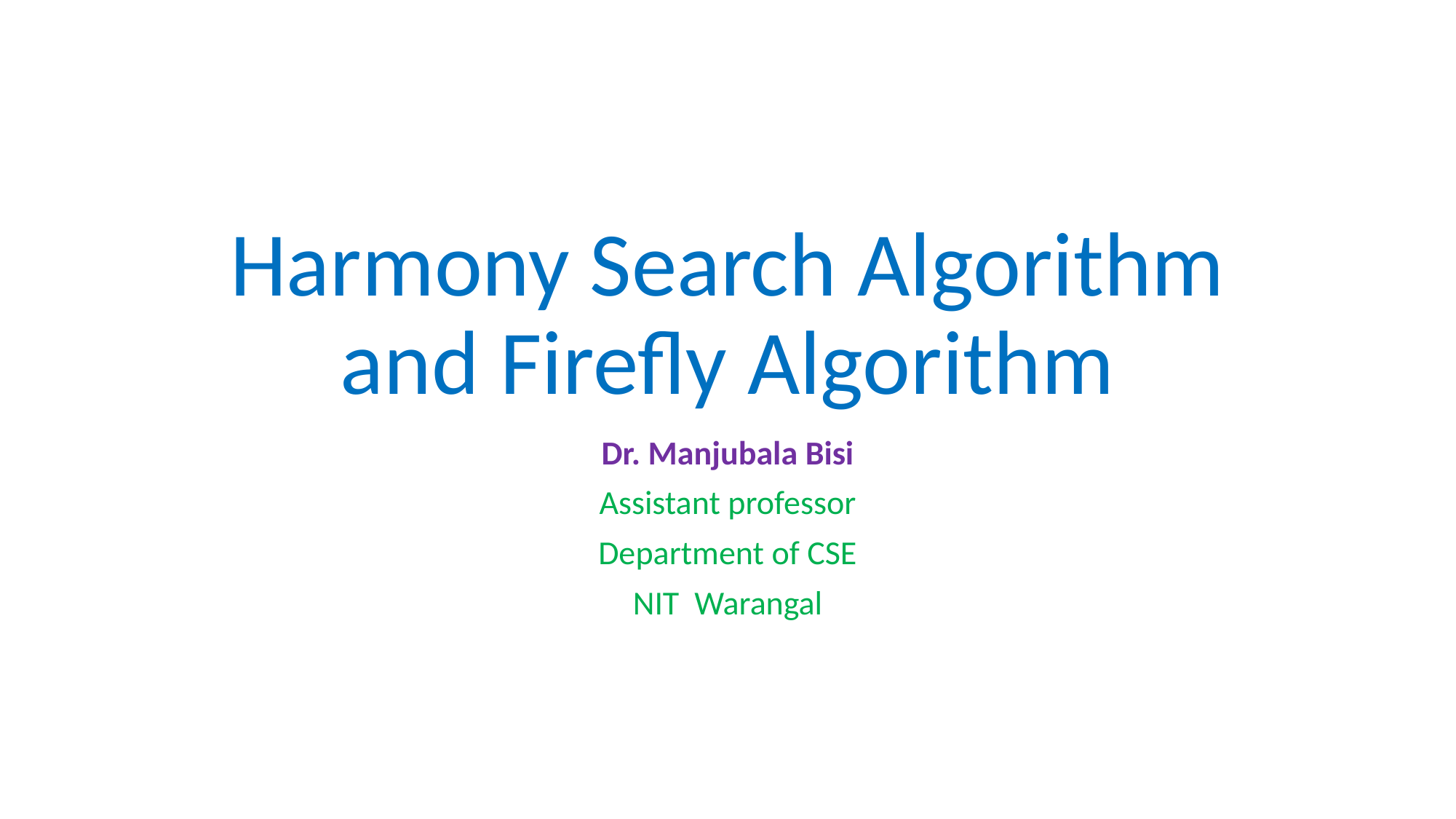

# Harmony Search Algorithm and Firefly Algorithm
Dr. Manjubala Bisi
Assistant professor
Department of CSE
NIT  Warangal